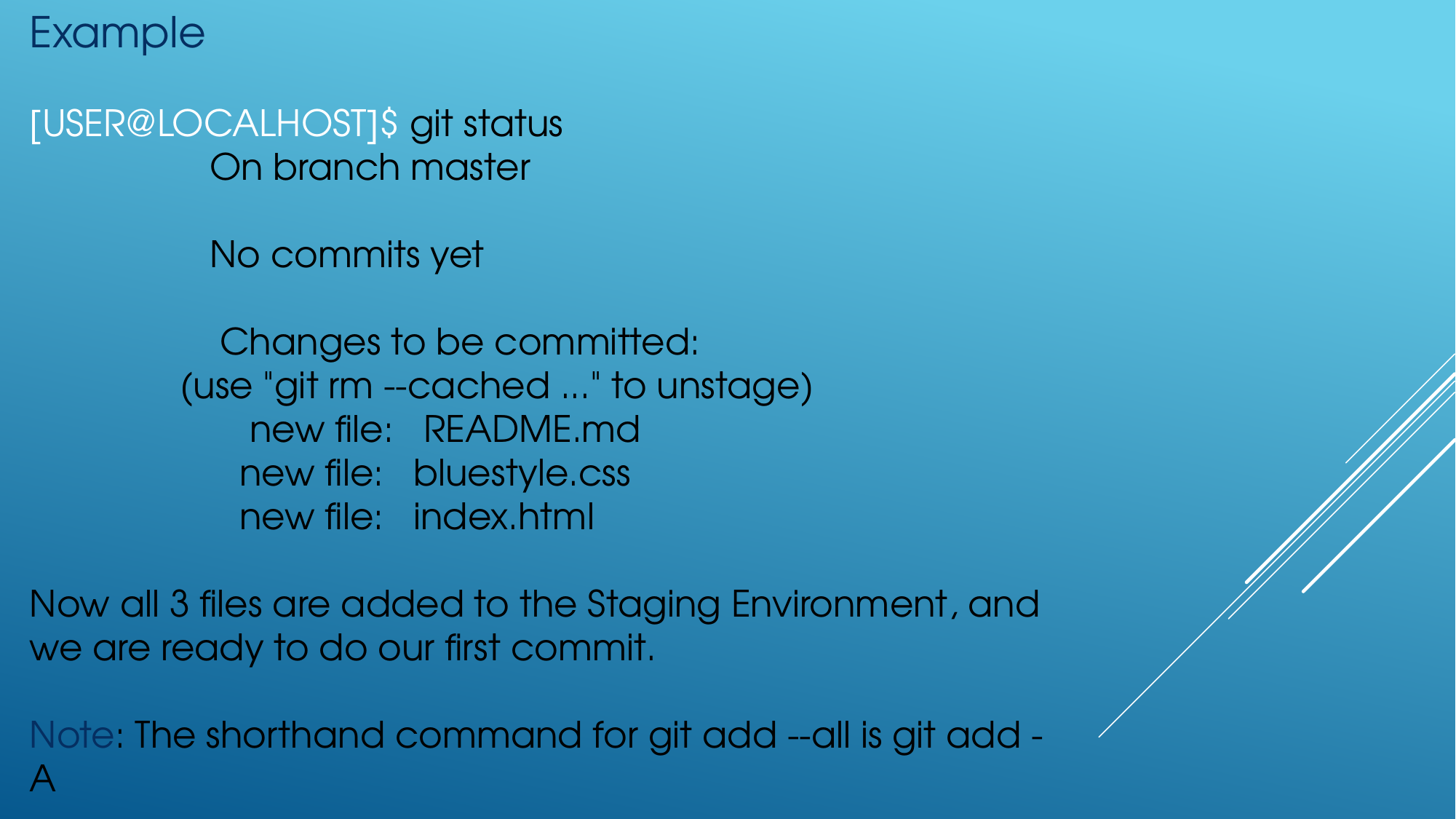

Example

[USER@LOCALHOST]$ git status
                  On branch master

                  No commits yet

                   Changes to be committed:
               (use "git rm --cached ..." to unstage)
                      new file:   README.md
                     new file:   bluestyle.css
                     new file:   index.html

Now all 3 files are added to the Staging Environment, and we are ready to do our first commit.

Note: The shorthand command for git add --all is git add -A